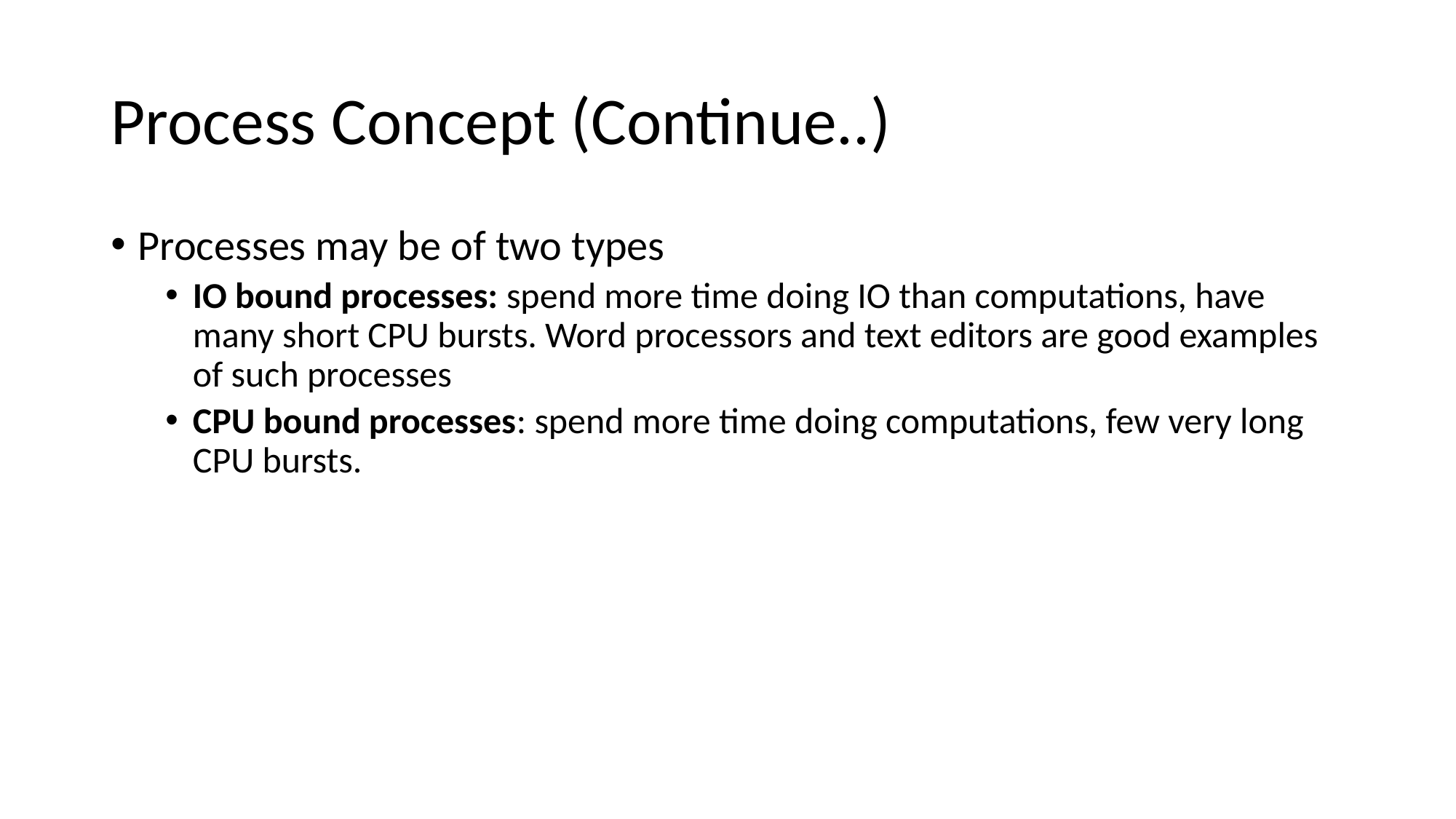

# Process Concept (Continue..)
Processes may be of two types
IO bound processes: spend more time doing IO than computations, have many short CPU bursts. Word processors and text editors are good examples of such processes
CPU bound processes: spend more time doing computations, few very long CPU bursts.